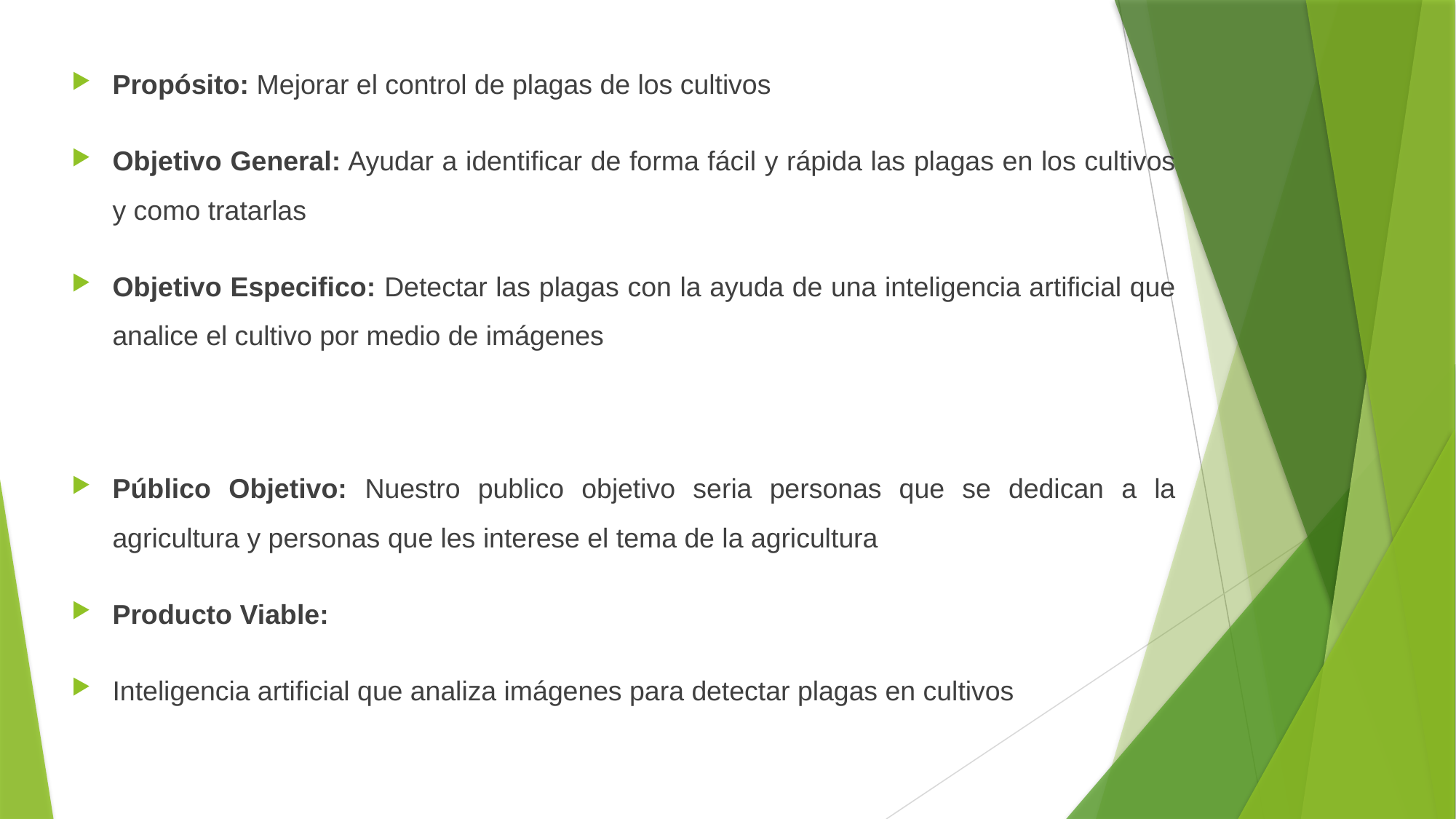

Propósito: Mejorar el control de plagas de los cultivos
Objetivo General: Ayudar a identificar de forma fácil y rápida las plagas en los cultivos y como tratarlas
Objetivo Especifico: Detectar las plagas con la ayuda de una inteligencia artificial que analice el cultivo por medio de imágenes

Público Objetivo: Nuestro publico objetivo seria personas que se dedican a la agricultura y personas que les interese el tema de la agricultura
Producto Viable:
Inteligencia artificial que analiza imágenes para detectar plagas en cultivos